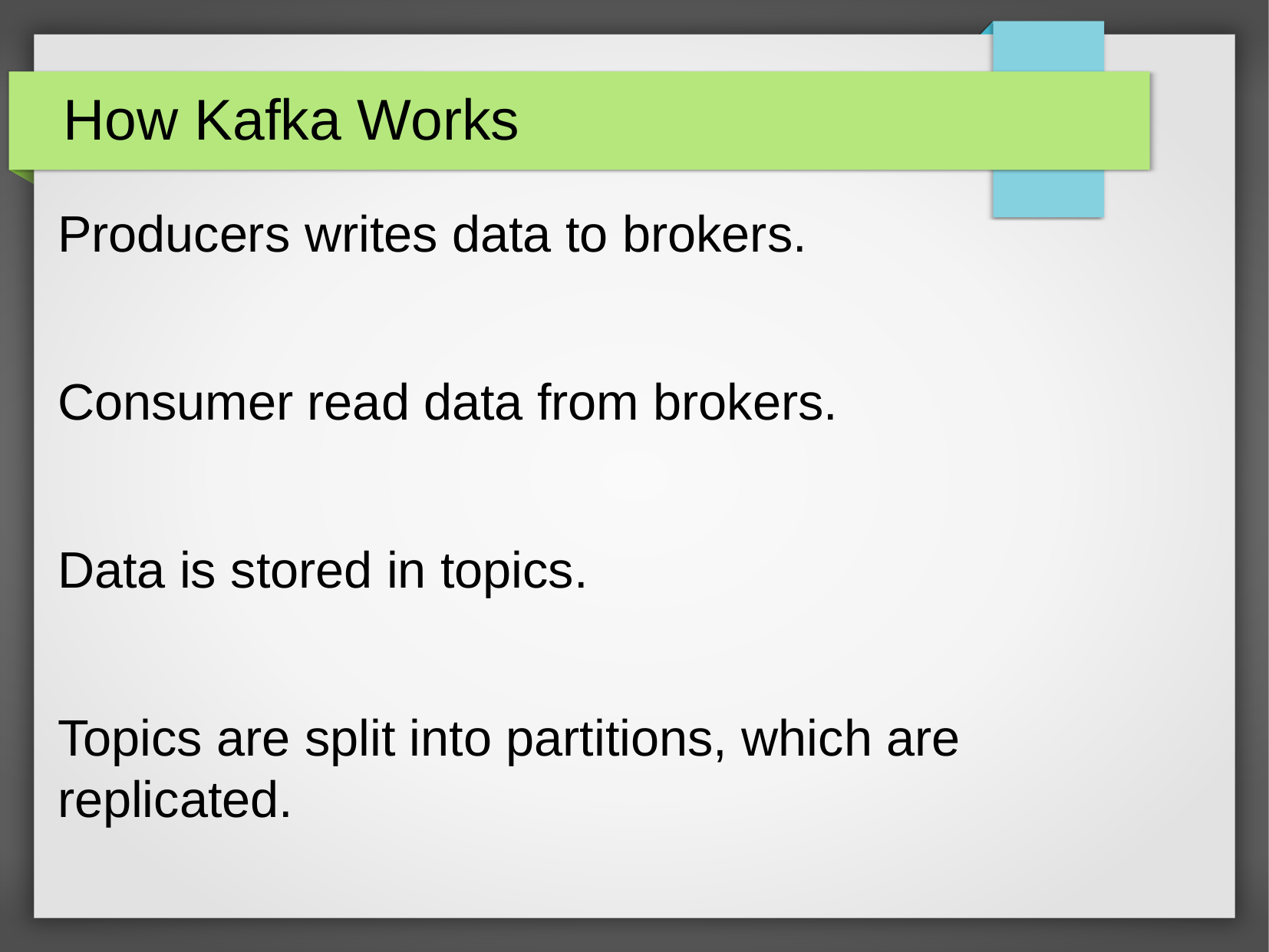

How Kafka Works

Producers writes data to brokers.

Consumer read data from brokers.

Data is stored in topics.

Topics are split into partitions, which are replicated.